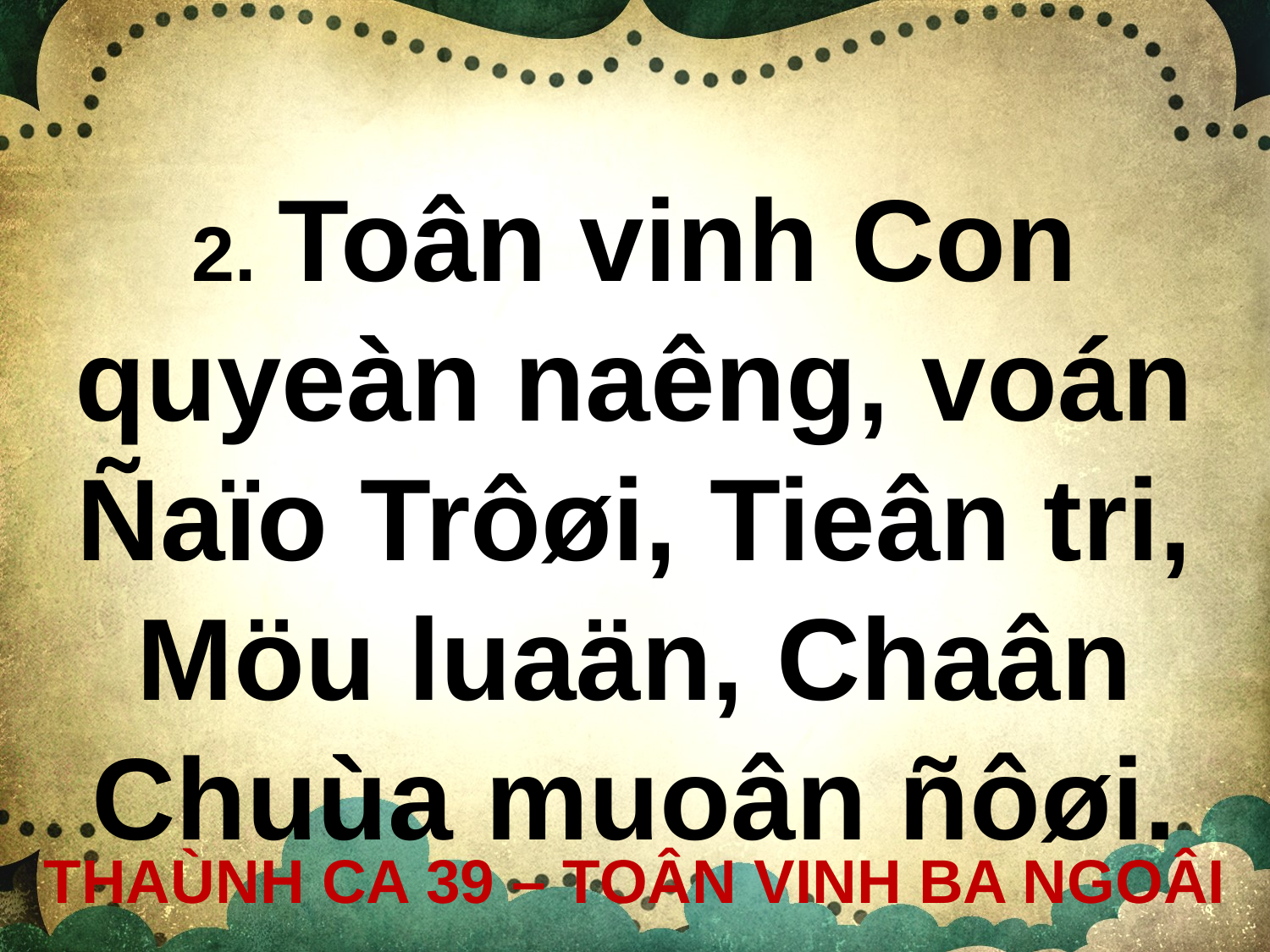

2. Toân vinh Con quyeàn naêng, voán Ñaïo Trôøi, Tieân tri, Möu luaän, Chaân Chuùa muoân ñôøi.
THAÙNH CA 39 – TOÂN VINH BA NGOÂI